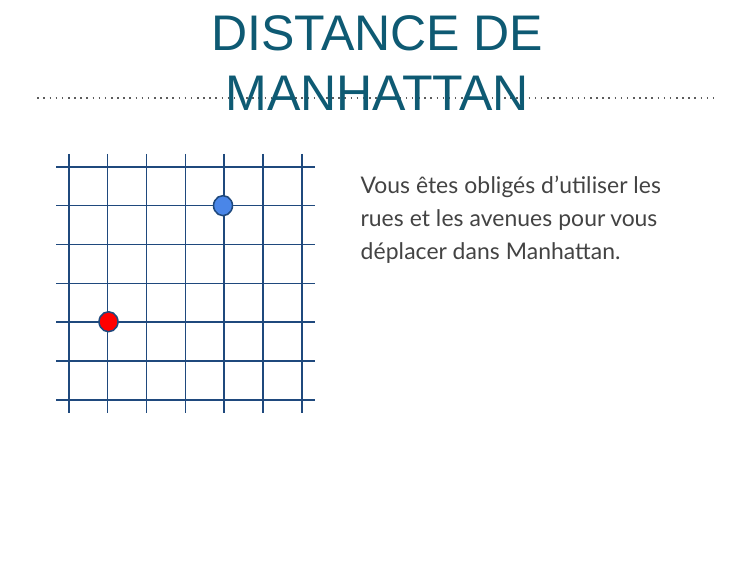

# DISTANCE DE MANHATTAN
Distance euclidienne

Vous êtes obligés d’utiliser les rues et les avenues pour vous déplacer dans Manhattan.